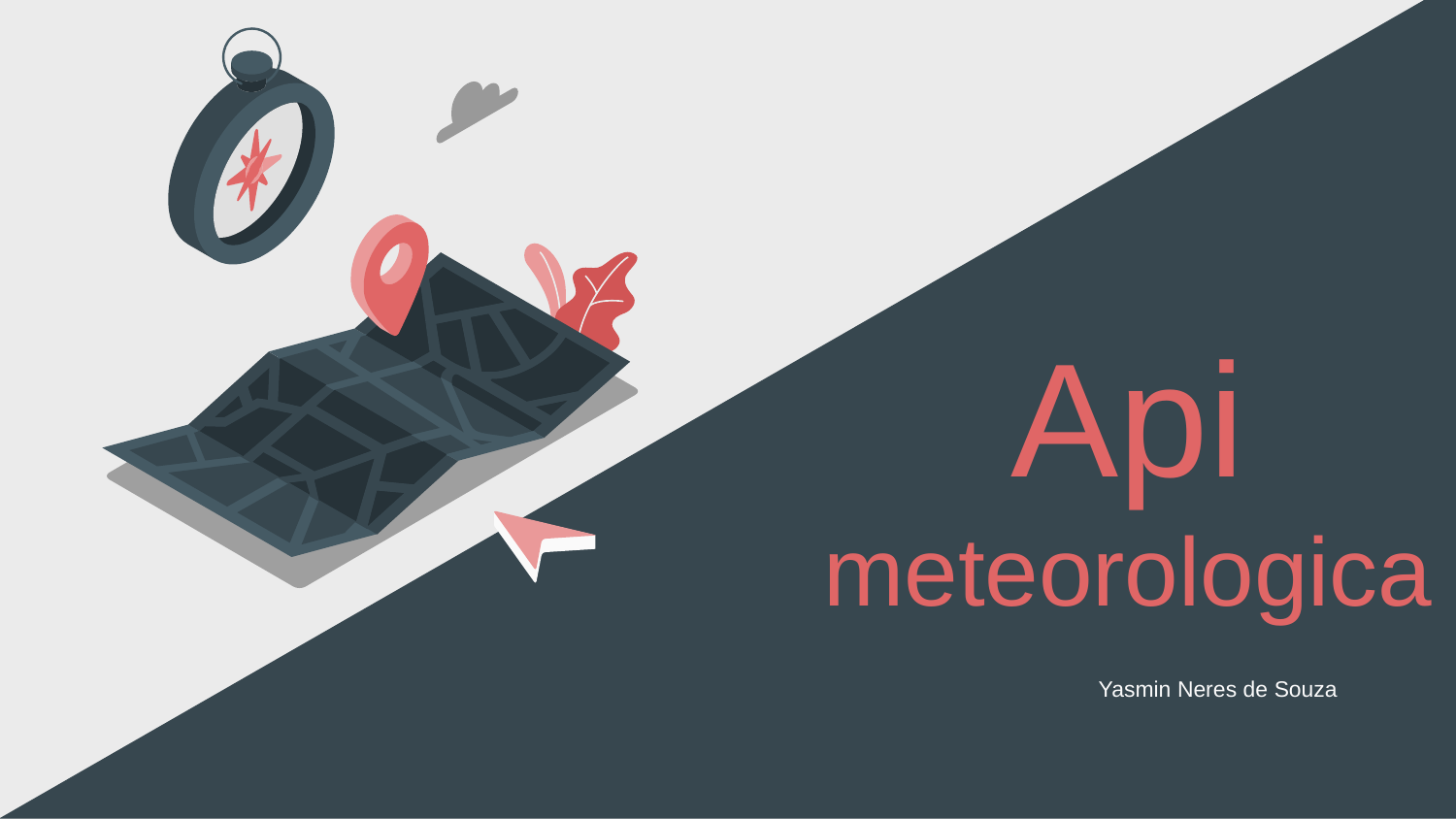

# Api meteorologica
Yasmin Neres de Souza